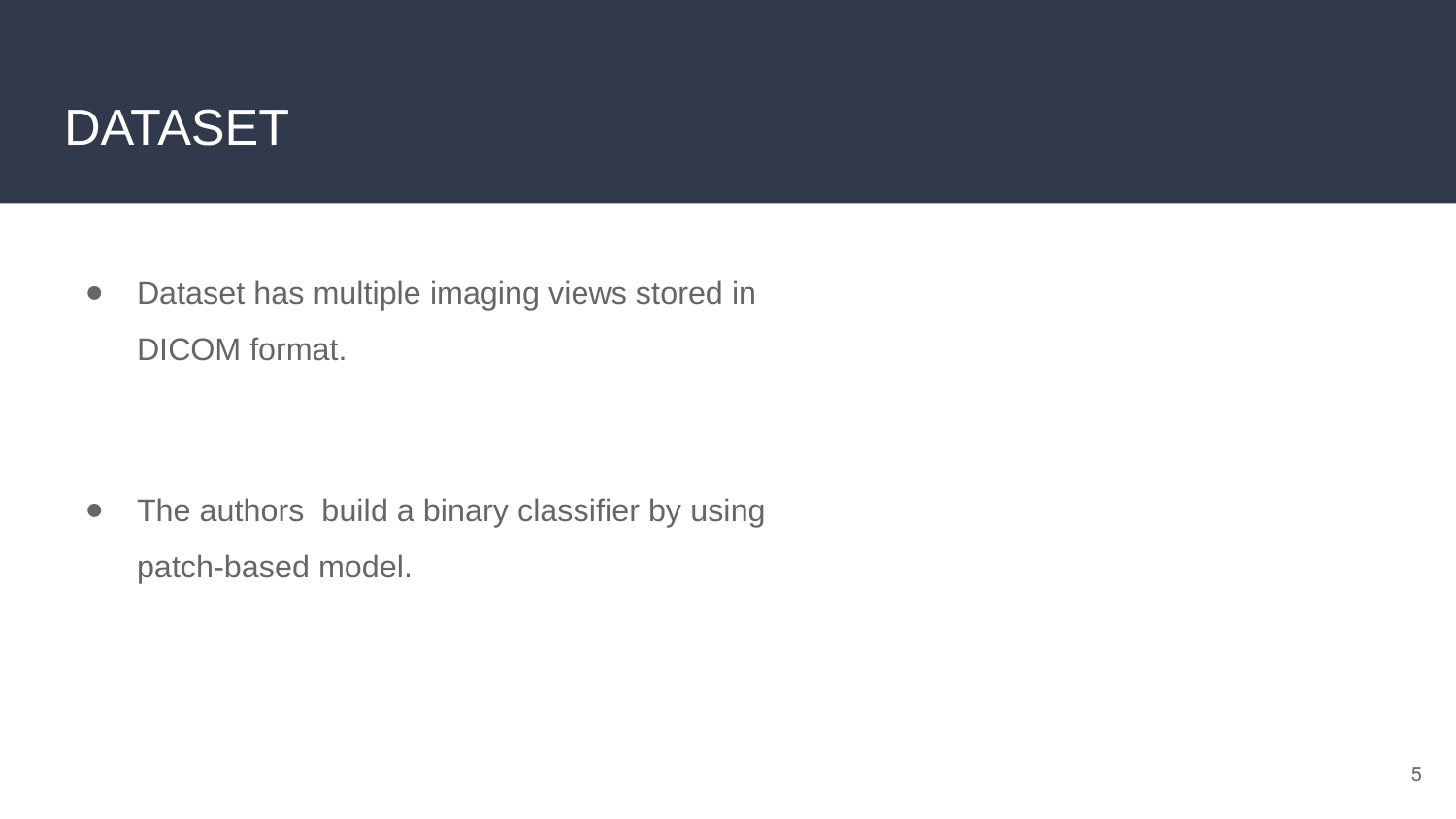

# DATASET
Dataset has multiple imaging views stored in DICOM format.

The authors  build a binary classifier by using patch-based model.
5